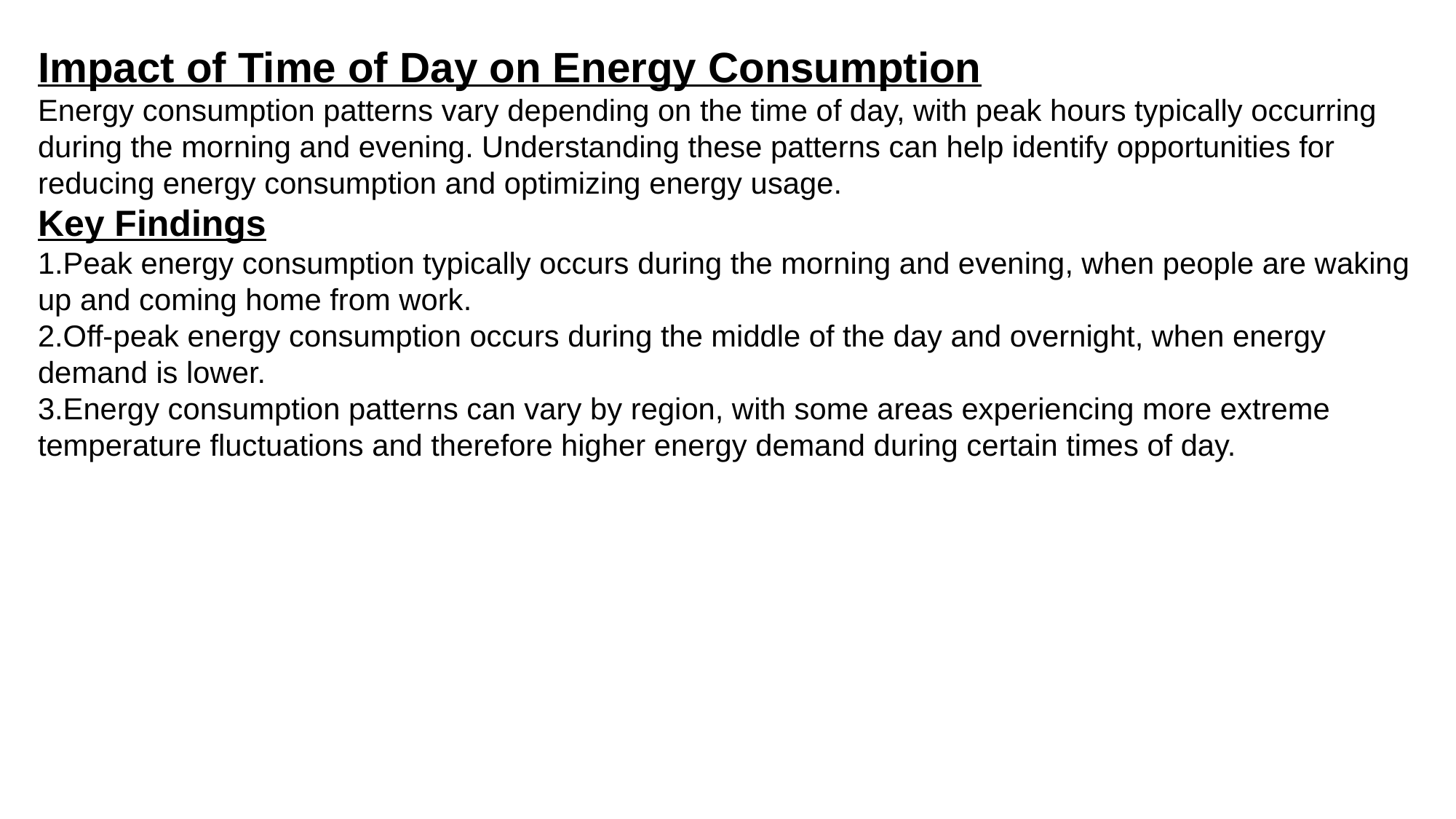

Impact of Time of Day on Energy Consumption
Energy consumption patterns vary depending on the time of day, with peak hours typically occurring during the morning and evening. Understanding these patterns can help identify opportunities for reducing energy consumption and optimizing energy usage.
Key Findings
1.Peak energy consumption typically occurs during the morning and evening, when people are waking up and coming home from work.
2.Off-peak energy consumption occurs during the middle of the day and overnight, when energy demand is lower.
3.Energy consumption patterns can vary by region, with some areas experiencing more extreme temperature fluctuations and therefore higher energy demand during certain times of day.